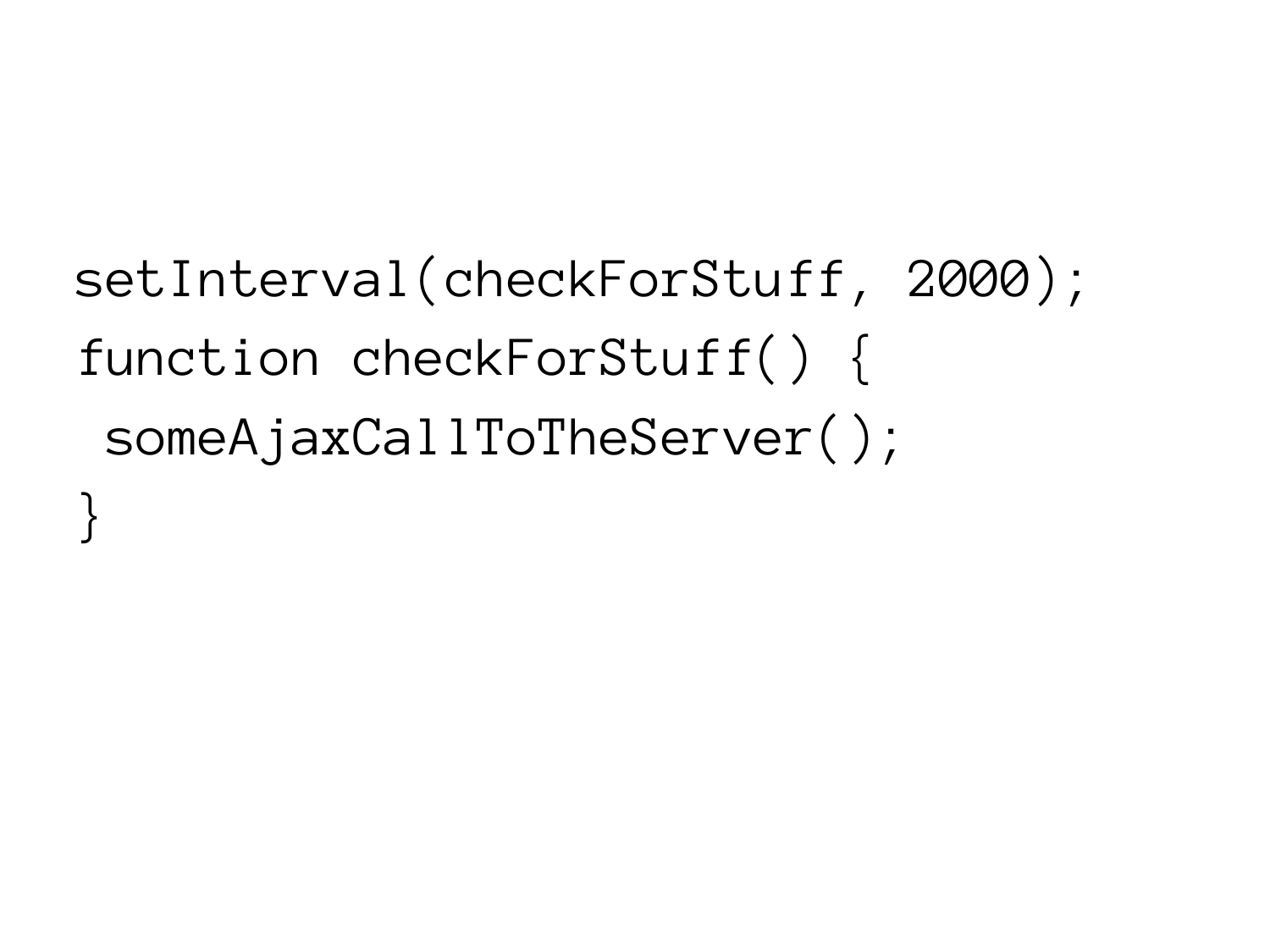

setInterval(checkForStuff, 2000);
function checkForStuff() {
 someAjaxCallToTheServer();
}